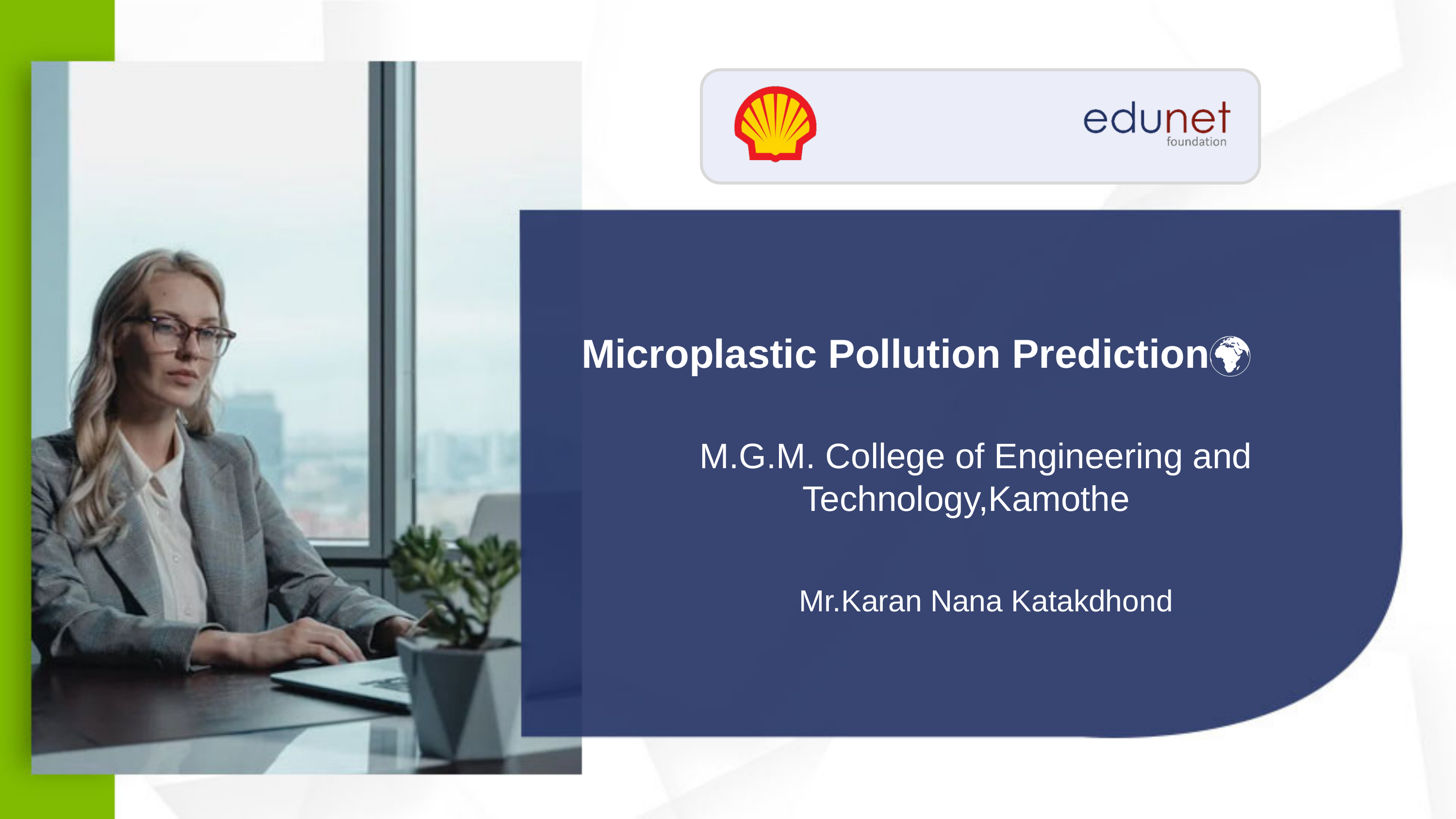

Microplastic Pollution Prediction🌍

 M.G.M. College of Engineering and Technology,Kamothe
Mr.Karan Nana Katakdhond